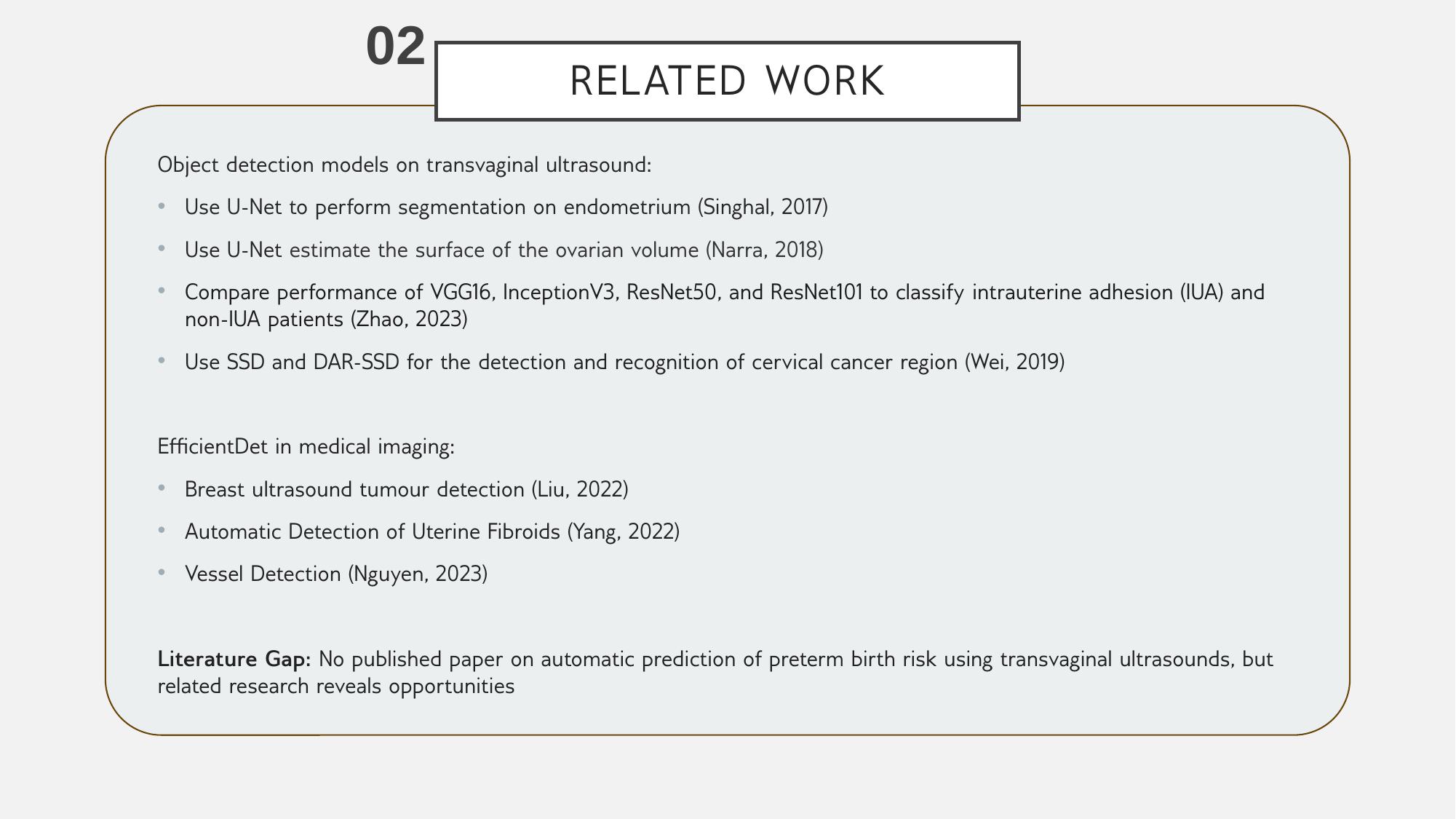

02
RELATED WORK

Object detection models on transvaginal ultrasound:
Use U-Net to perform segmentation on endometrium (Singhal, 2017)
Use U-Net estimate the surface of the ovarian volume (Narra, 2018)
Compare performance of VGG16, InceptionV3, ResNet50, and ResNet101 to classify intrauterine adhesion (IUA) and non-IUA patients (Zhao, 2023)
Use SSD and DAR-SSD for the detection and recognition of cervical cancer region (Wei, 2019)

EfficientDet in medical imaging:
Breast ultrasound tumour detection (Liu, 2022)
Automatic Detection of Uterine Fibroids (Yang, 2022)
Vessel Detection (Nguyen, 2023)

Literature Gap: No published paper on automatic prediction of preterm birth risk using transvaginal ultrasounds, but related research reveals opportunities